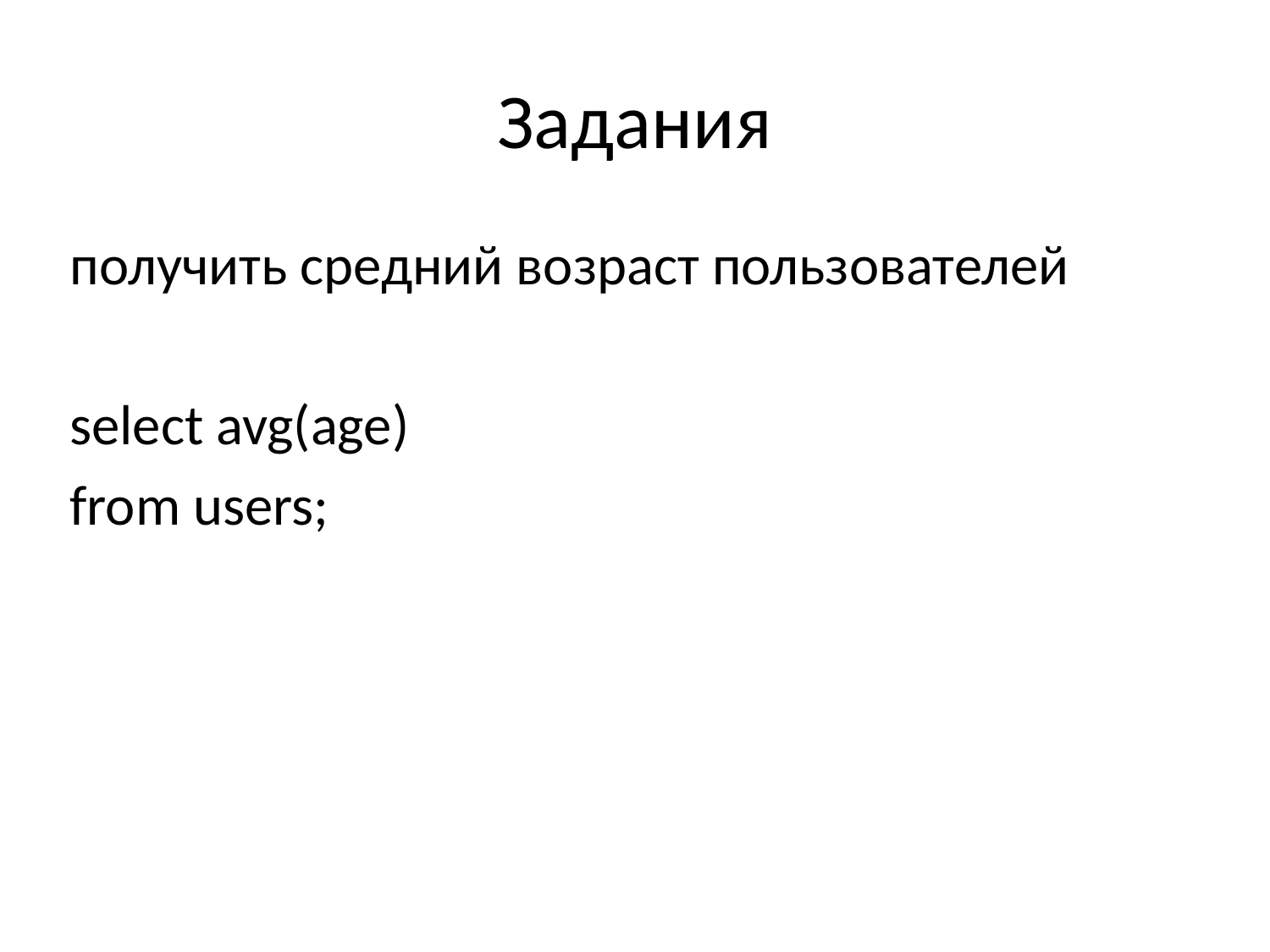

# Задания
получить средний возраст пользователей

select avg(age)
from users;
12